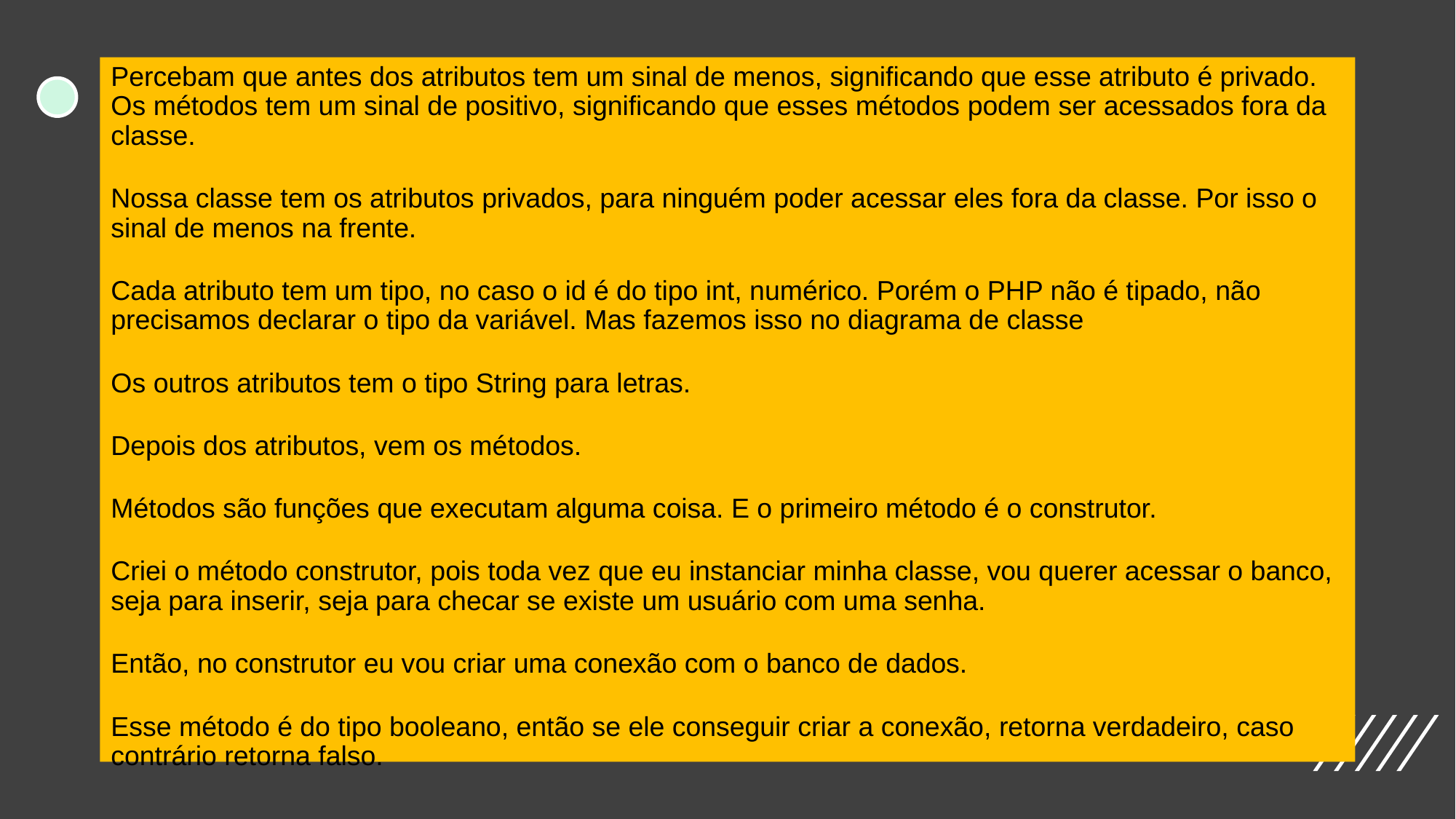

Percebam que antes dos atributos tem um sinal de menos, significando que esse atributo é privado. Os métodos tem um sinal de positivo, significando que esses métodos podem ser acessados fora da classe.
Nossa classe tem os atributos privados, para ninguém poder acessar eles fora da classe. Por isso o sinal de menos na frente.
Cada atributo tem um tipo, no caso o id é do tipo int, numérico. Porém o PHP não é tipado, não precisamos declarar o tipo da variável. Mas fazemos isso no diagrama de classe
Os outros atributos tem o tipo String para letras.
Depois dos atributos, vem os métodos.
Métodos são funções que executam alguma coisa. E o primeiro método é o construtor.
Criei o método construtor, pois toda vez que eu instanciar minha classe, vou querer acessar o banco, seja para inserir, seja para checar se existe um usuário com uma senha.
Então, no construtor eu vou criar uma conexão com o banco de dados.
Esse método é do tipo booleano, então se ele conseguir criar a conexão, retorna verdadeiro, caso contrário retorna falso.